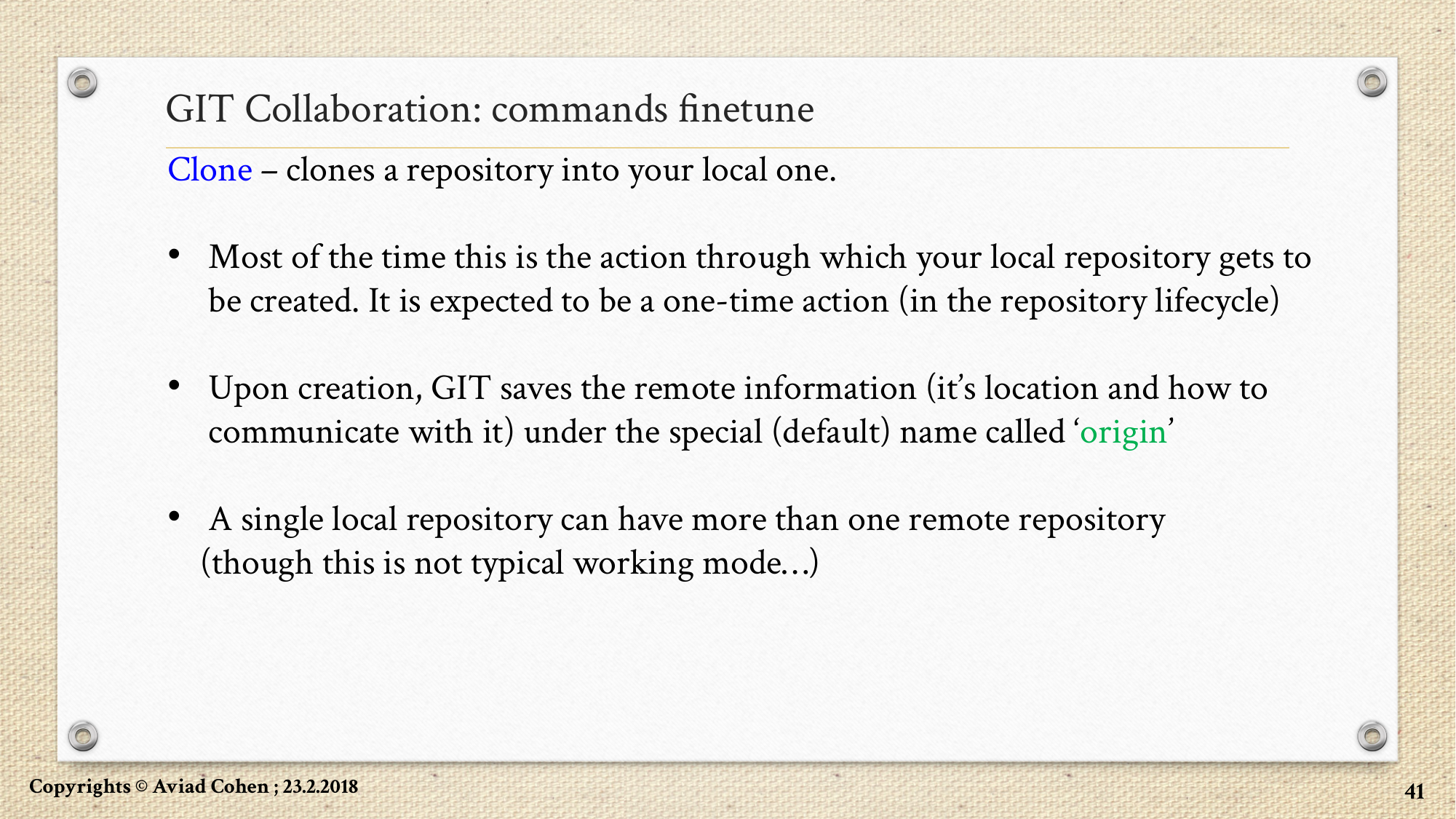

# GIT Collaboration: commands finetune
Clone – clones a repository into your local one.

Most of the time this is the action through which your local repository gets to be created. It is expected to be a one-time action (in the repository lifecycle)

Upon creation, GIT saves the remote information (it’s location and how to communicate with it) under the special (default) name called ‘origin’

A single local repository can have more than one remote repository
    (though this is not typical working mode…)
Copyrights © Aviad Cohen ; 23.2.2018
41